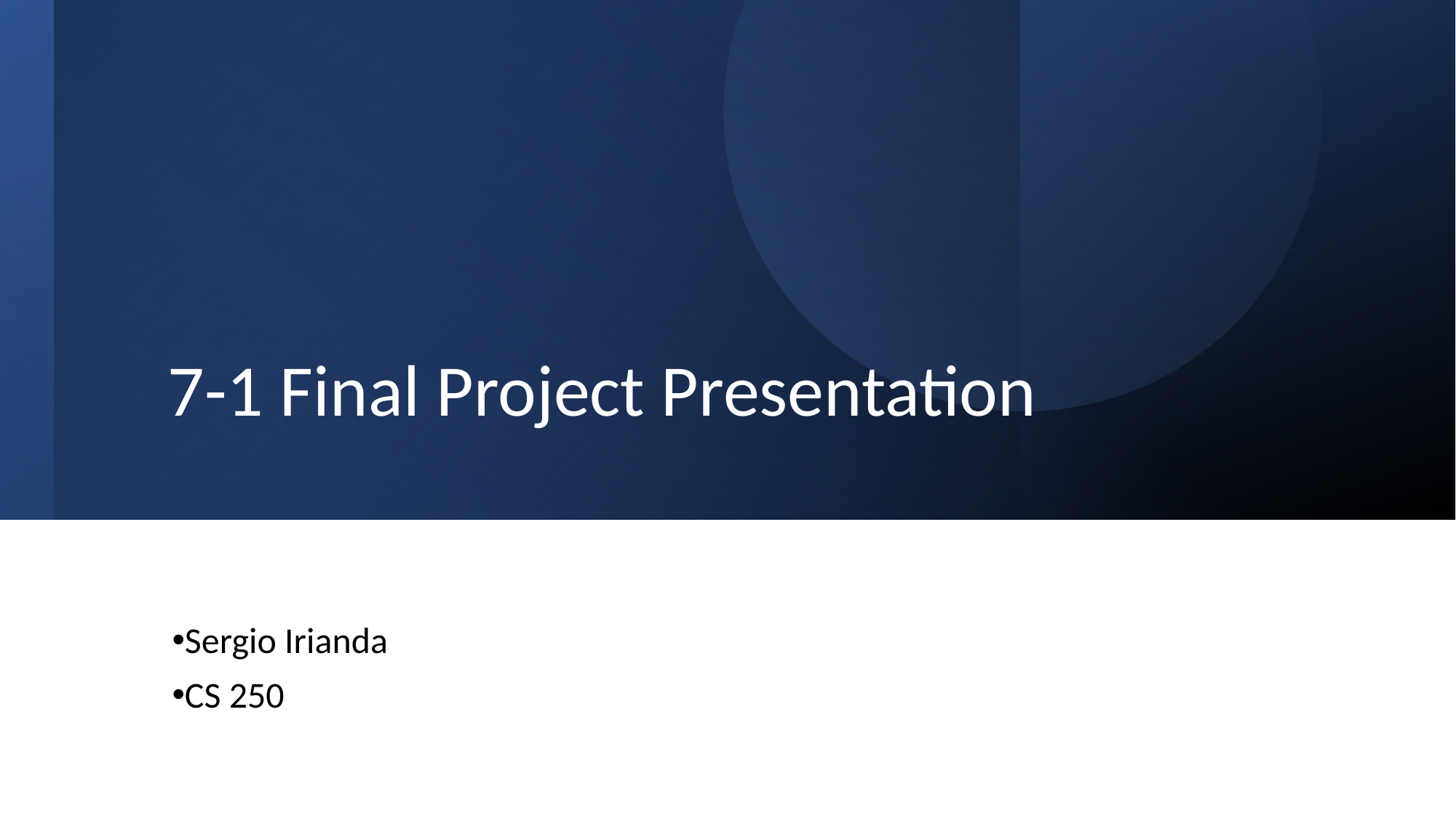

# 7-1 Final Project Presentation
Sergio Irianda
CS 250